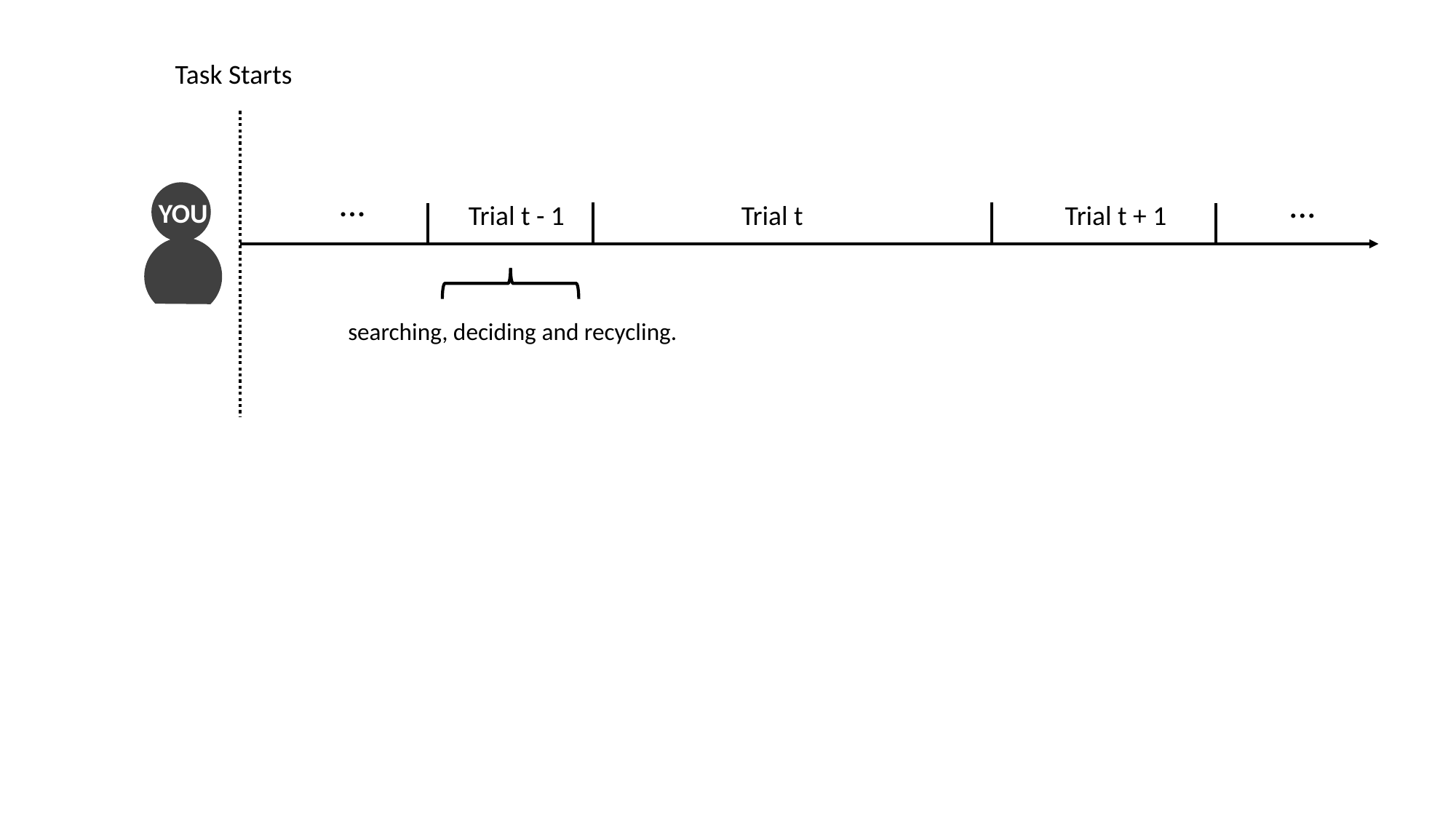

Task Starts
...
...
Trial t - 1
Trial t
Trial t + 1

searching, deciding and recycling.

YOU